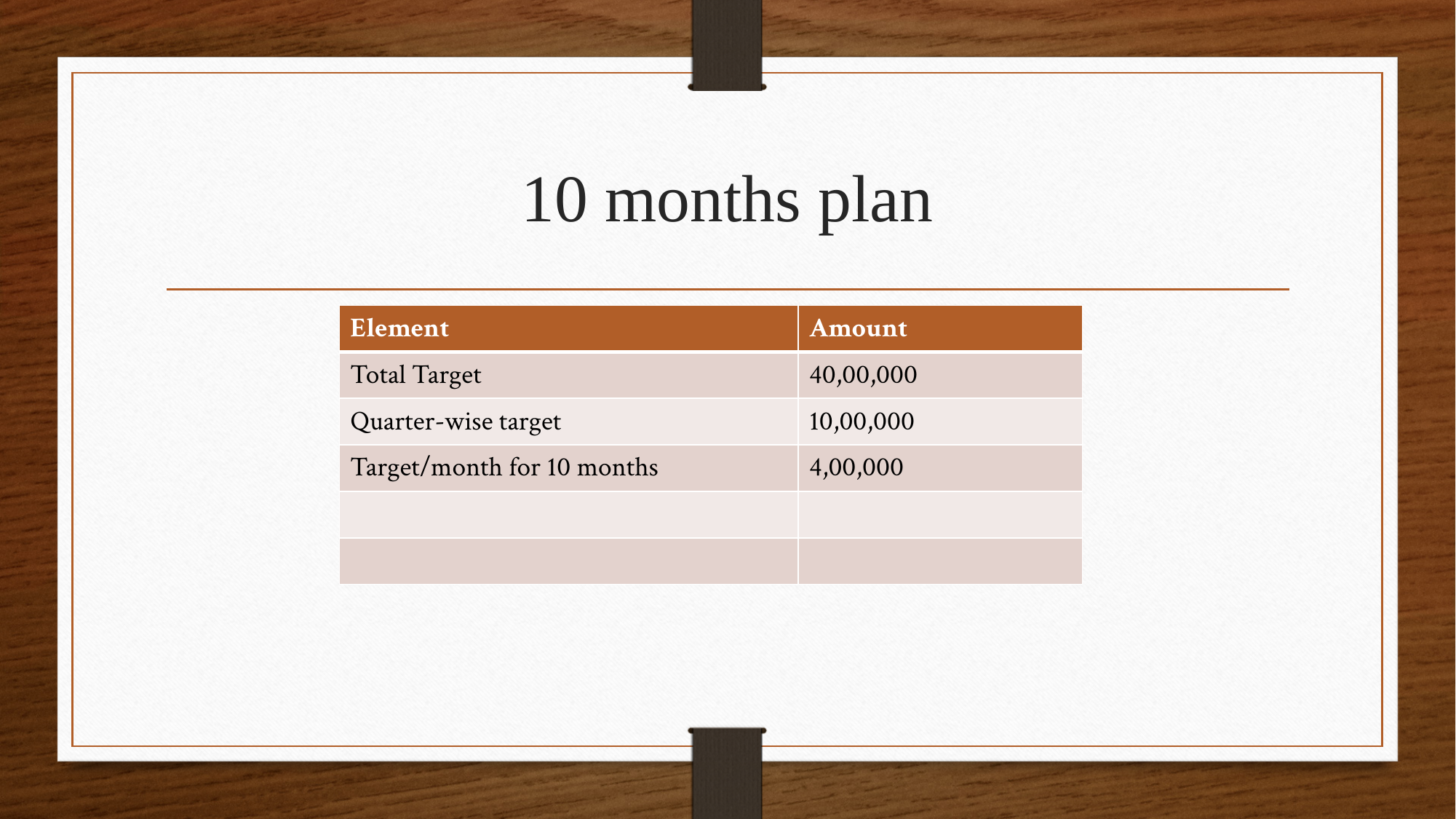

# 10 months plan
| Element | Amount |
| --- | --- |
| Total Target | 40,00,000 |
| Quarter-wise target | 10,00,000 |
| Target/month for 10 months | 4,00,000 |
|  |  |
|  |  |